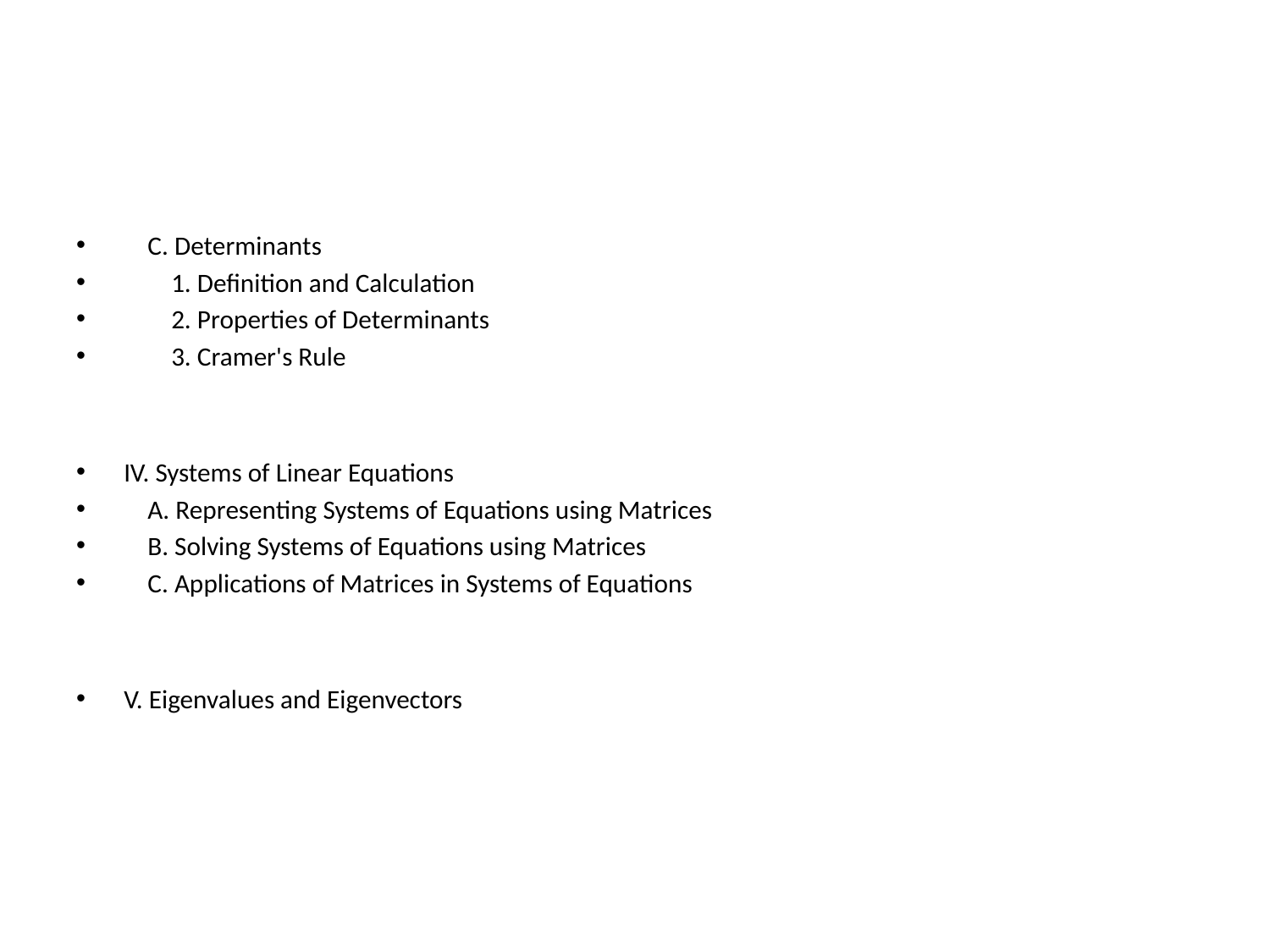

#
    C. Determinants
        1. Definition and Calculation
        2. Properties of Determinants
        3. Cramer's Rule

IV. Systems of Linear Equations
    A. Representing Systems of Equations using Matrices
    B. Solving Systems of Equations using Matrices
    C. Applications of Matrices in Systems of Equations

V. Eigenvalues and Eigenvectors